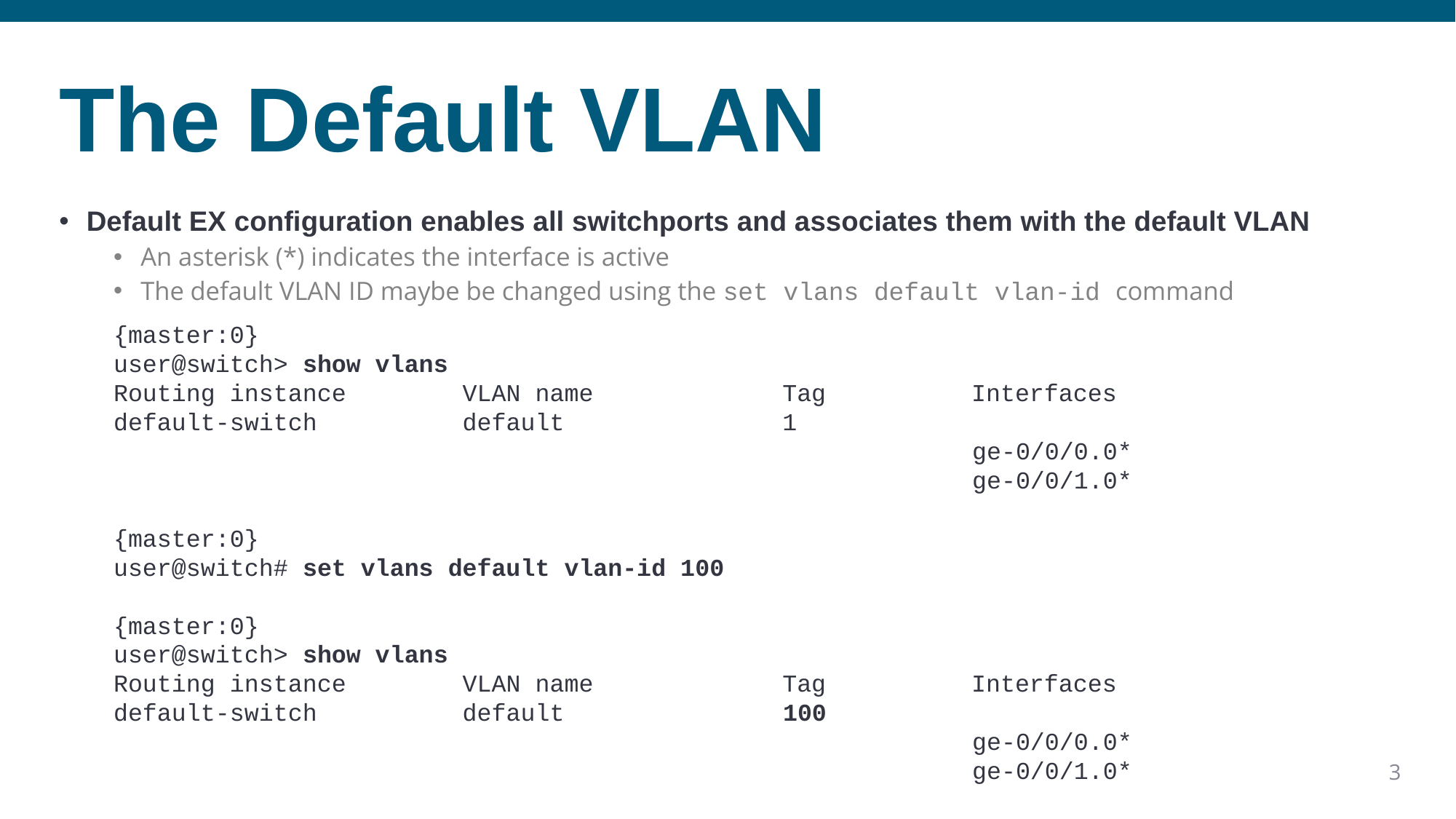

# The Default VLAN
Default EX configuration enables all switchports and associates them with the default VLAN
An asterisk (*) indicates the interface is active
The default VLAN ID maybe be changed using the set vlans default vlan-id command
{master:0}
user@switch> show vlans
Routing instance        VLAN name             Tag          Interfaces
default-switch          default               1
                                                           ge-0/0/0.0*
                                                           ge-0/0/1.0*

{master:0}
user@switch# set vlans default vlan-id 100

{master:0}
user@switch> show vlans
Routing instance        VLAN name             Tag          Interfaces
default-switch          default               100
                                                           ge-0/0/0.0*
                                                           ge-0/0/1.0*